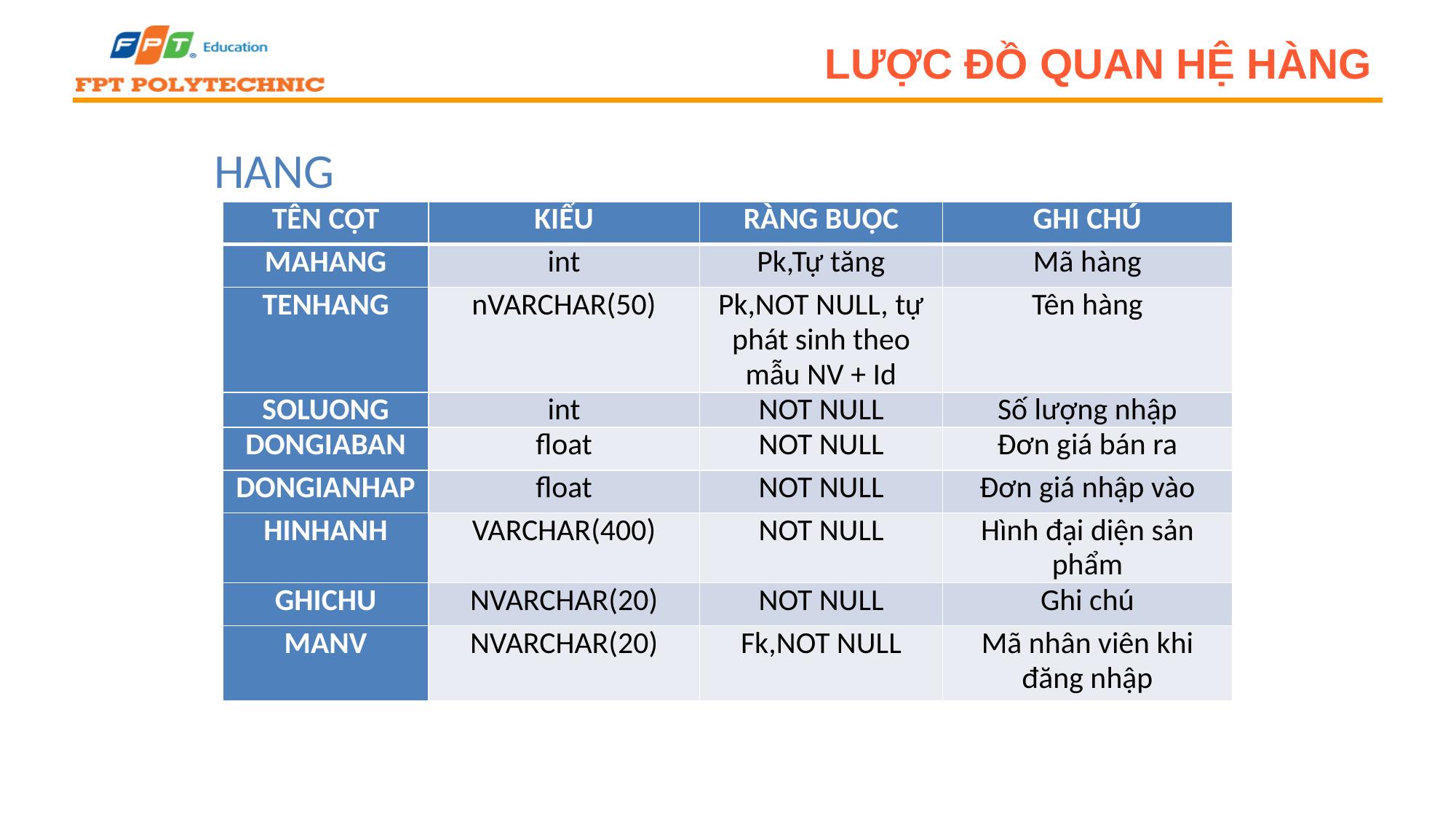

# Lược đồ quan hệ Hàng
Hang
| Tên cột | Kiểu | Ràng buộc | Ghi chú |
| --- | --- | --- | --- |
| MaHang | int | Pk,Tự tăng | Mã hàng |
| TenHang | nVARCHAR(50) | Pk,NOT NULL, tự phát sinh theo mẫu NV + Id | Tên hàng |
| SoLuong | int | NOT NULL | Số lượng nhập |
| DonGiaBan | float | NOT NULL | Đơn giá bán ra |
| DonGiaNhap | float | NOT NULL | Đơn giá nhập vào |
| HinhAnh | VARCHAR(400) | NOT NULL | Hình đại diện sản phẩm |
| GhiChu | NVARCHAR(20) | NOT NULL | Ghi chú |
| MaNV | NVARCHAR(20) | Fk,NOT NULL | Mã nhân viên khi đăng nhập |